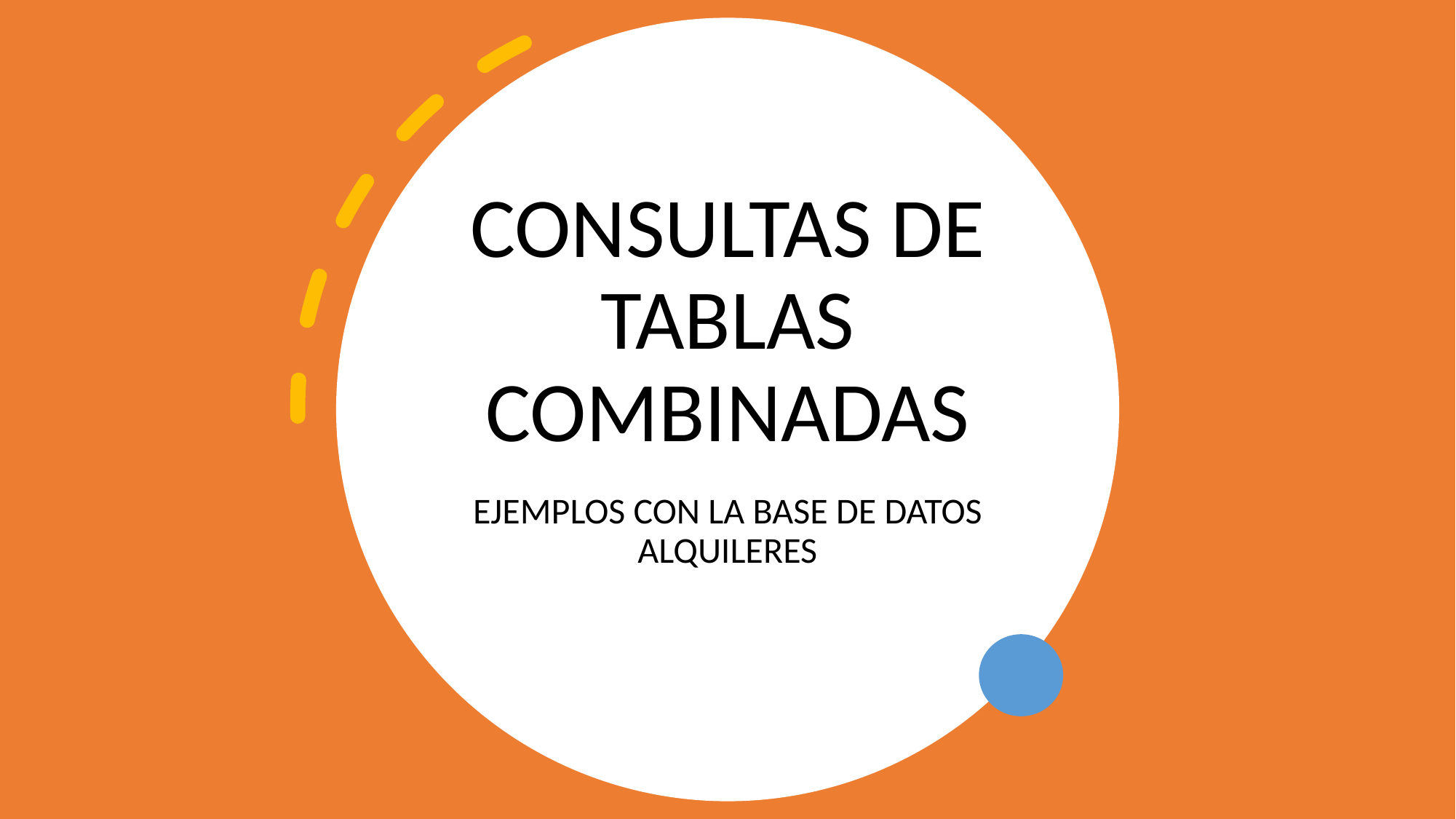

# CONSULTAS DE TABLAS COMBINADAS
EJEMPLOS CON LA BASE DE DATOS ALQUILERES